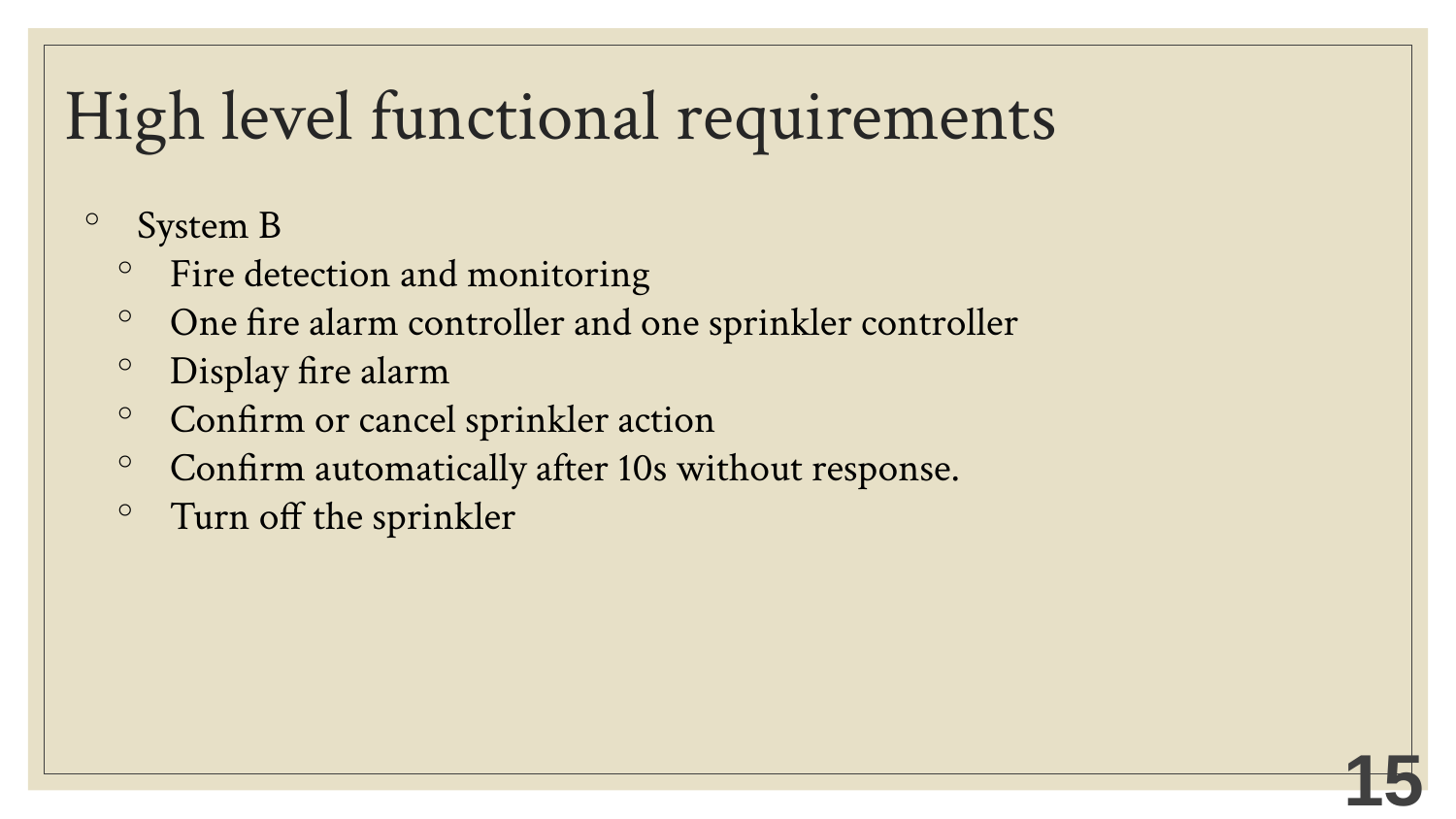

# High level functional requirements
System B
Fire detection and monitoring
One fire alarm controller and one sprinkler controller
Display fire alarm
Confirm or cancel sprinkler action
Confirm automatically after 10s without response.
Turn off the sprinkler
15